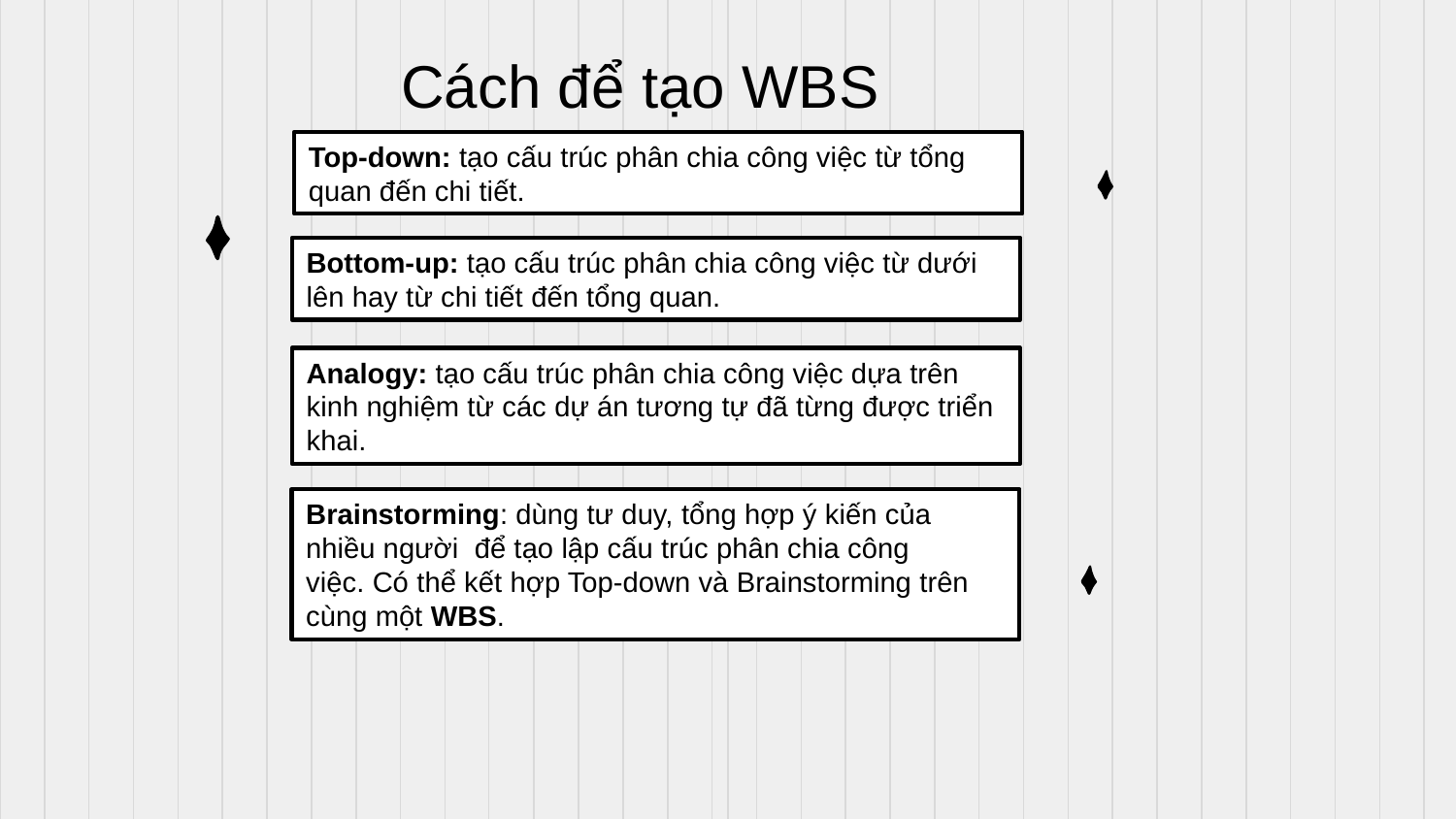

# Cách để tạo WBS
Top-down: tạo cấu trúc phân chia công việc từ tổng quan đến chi tiết.

Bottom-up: tạo cấu trúc phân chia công việc từ dưới lên hay từ chi tiết đến tổng quan.
Analogy: tạo cấu trúc phân chia công việc dựa trên kinh nghiệm từ các dự án tương tự đã từng được triển khai.
Brainstorming: dùng tư duy, tổng hợp ý kiến của nhiều người  để tạo lập cấu trúc phân chia công việc. Có thể kết hợp Top-down và Brainstorming trên cùng một WBS.